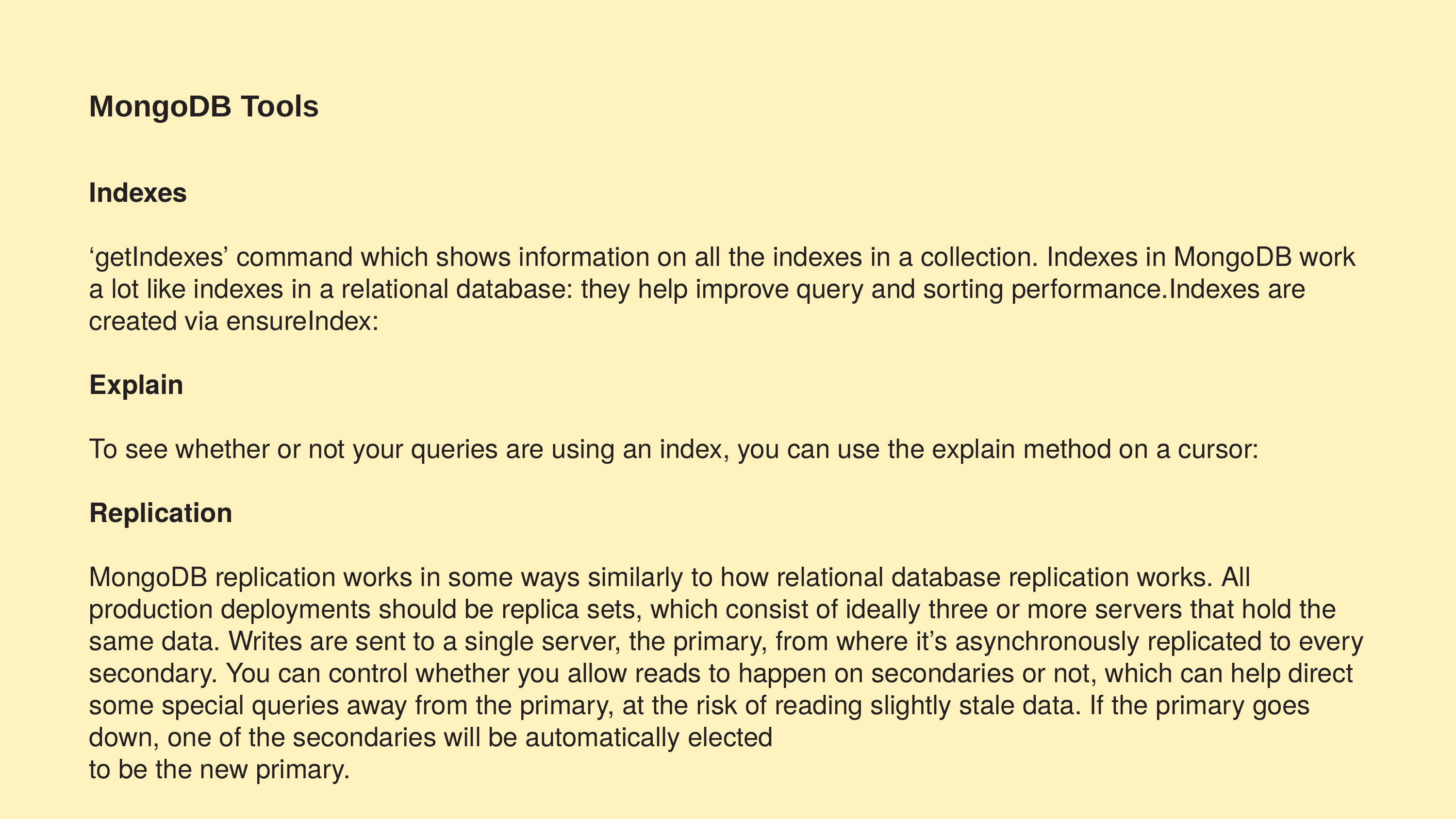

# MongoDB Tools
Indexes

‘getIndexes’ command which shows information on all the indexes in a collection. Indexes in MongoDB work a lot like indexes in a relational database: they help improve query and sorting performance.Indexes are created via ensureIndex:

Explain

To see whether or not your queries are using an index, you can use the explain method on a cursor:

Replication

MongoDB replication works in some ways similarly to how relational database replication works. All production deployments should be replica sets, which consist of ideally three or more servers that hold the same data. Writes are sent to a single server, the primary, from where it’s asynchronously replicated to every secondary. You can control whether you allow reads to happen on secondaries or not, which can help direct some special queries away from the primary, at the risk of reading slightly stale data. If the primary goes down, one of the secondaries will be automatically elected
to be the new primary.